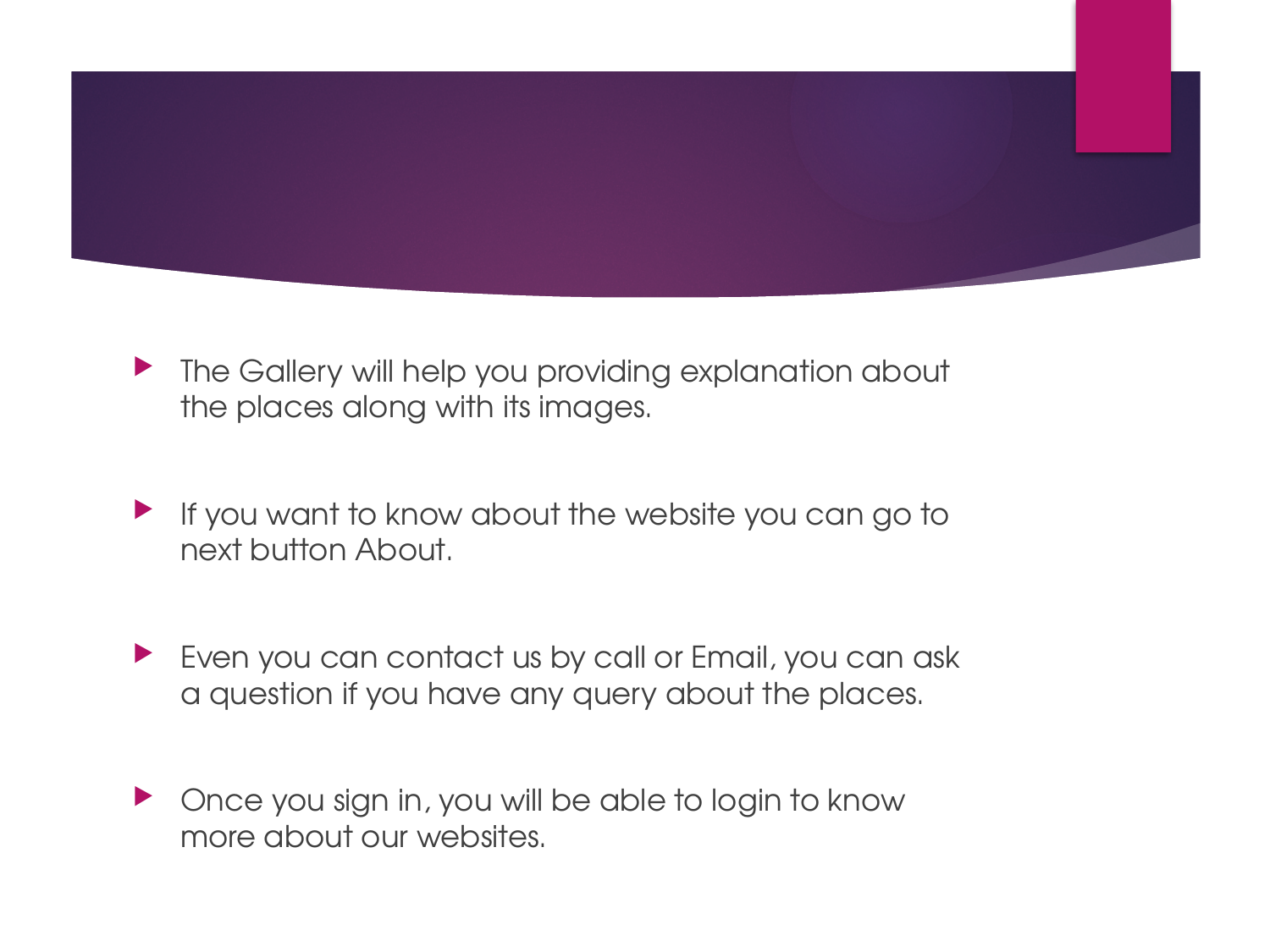

#
The Gallery will help you providing explanation about the places along with its images.

If you want to know about the website you can go to next button About.

Even you can contact us by call or Email, you can ask a question if you have any query about the places.

Once you sign in, you will be able to login to know more about our websites.